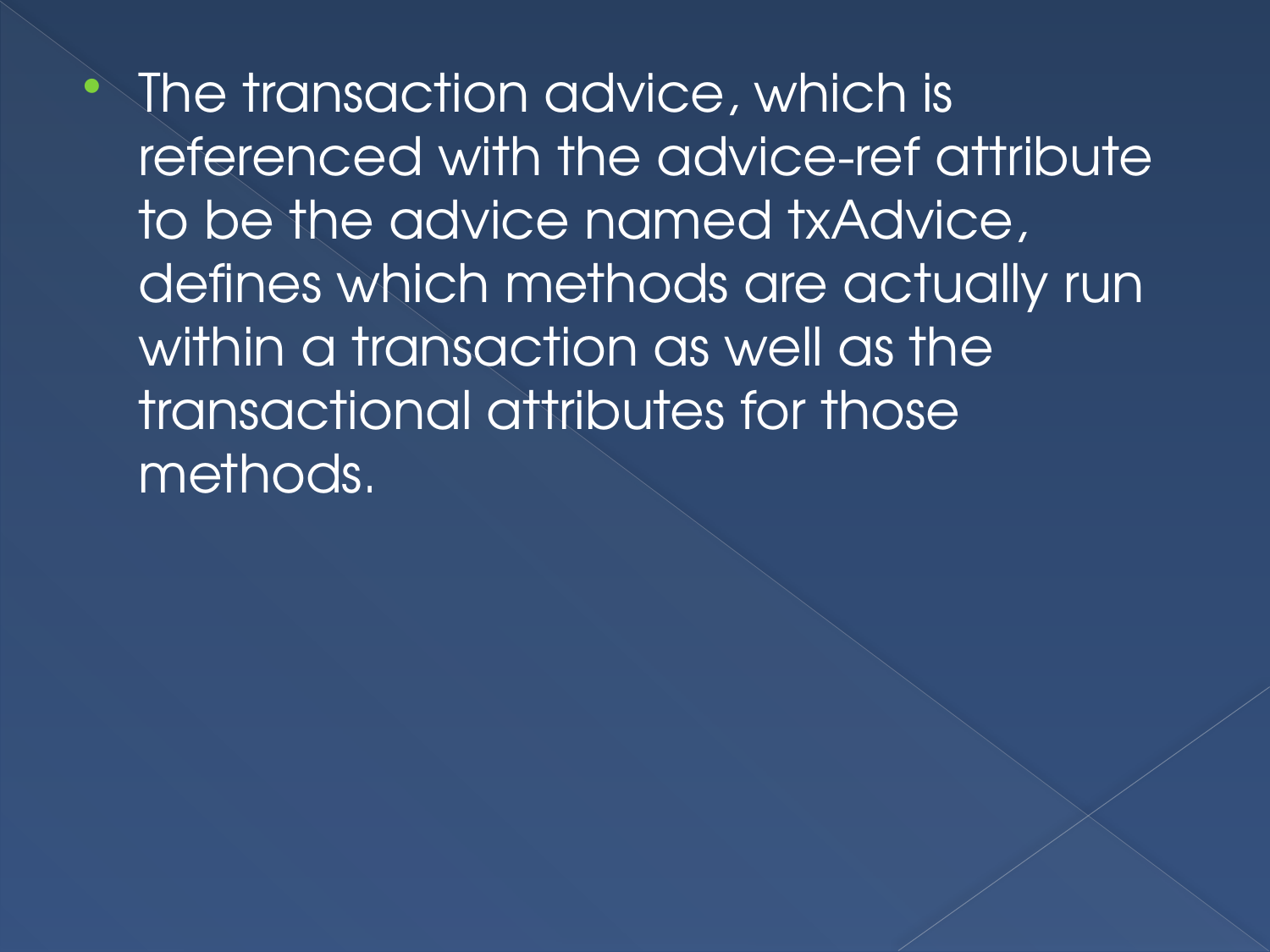

The transaction advice, which is referenced with the advice-ref attribute to be the advice named txAdvice, defines which methods are actually run within a transaction as well as the transactional attributes for those methods.